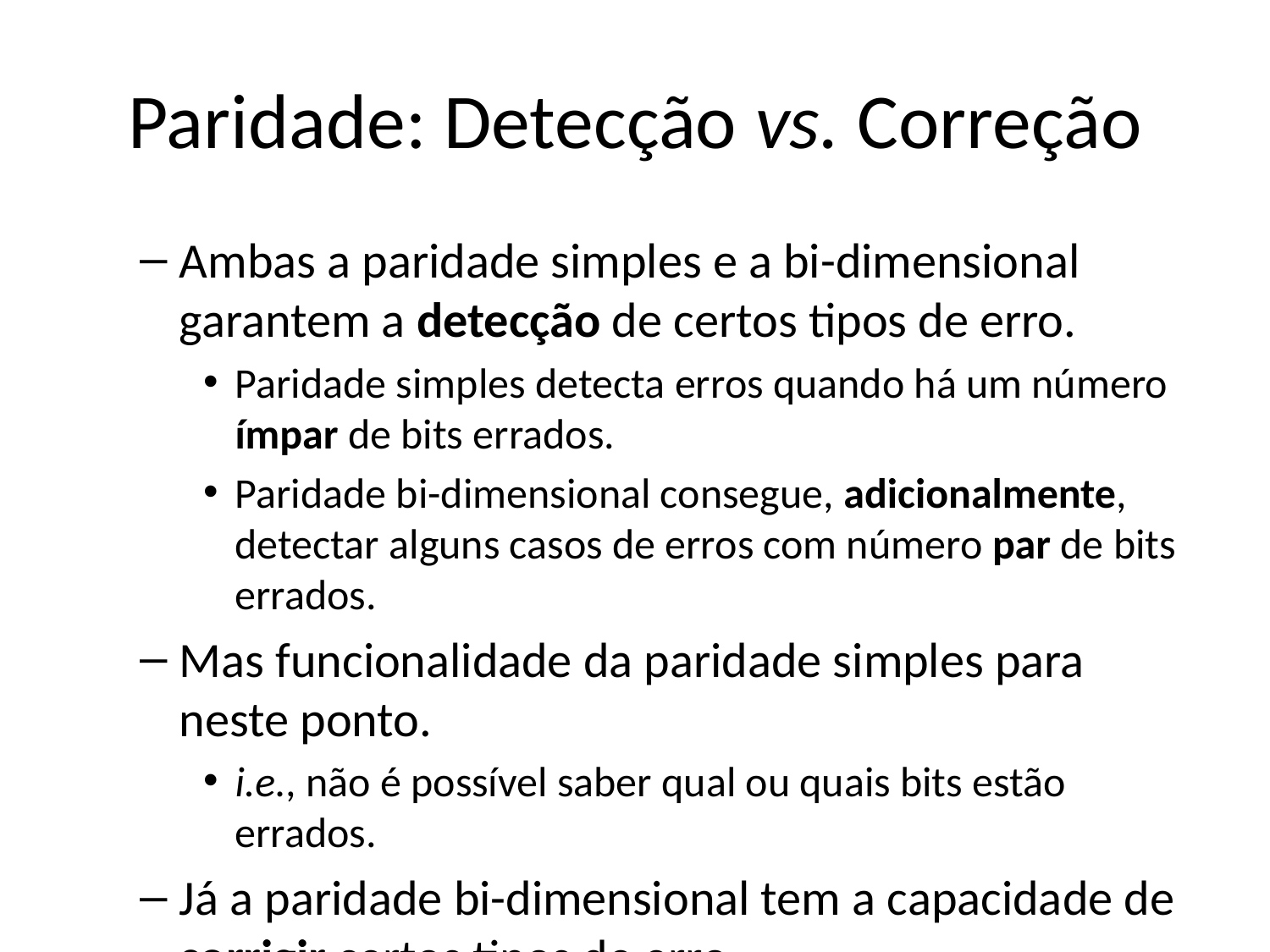

# Paridade: Detecção vs. Correção
Ambas a paridade simples e a bi-dimensional garantem a detecção de certos tipos de erro.
Paridade simples detecta erros quando há um número ímpar de bits errados.
Paridade bi-dimensional consegue, adicionalmente, detectar alguns casos de erros com número par de bits errados.
Mas funcionalidade da paridade simples para neste ponto.
i.e., não é possível saber qual ou quais bits estão errados.
Já a paridade bi-dimensional tem a capacidade de corrigir certos tipos de erro.
Quais?
Se há um único bit errado, receptor sabe exatamente onde está o erro e pode corrigi-lo.
Sem necessidade de retransmissão.
Capacidade conhecida como FEC (Forward Error Correction).